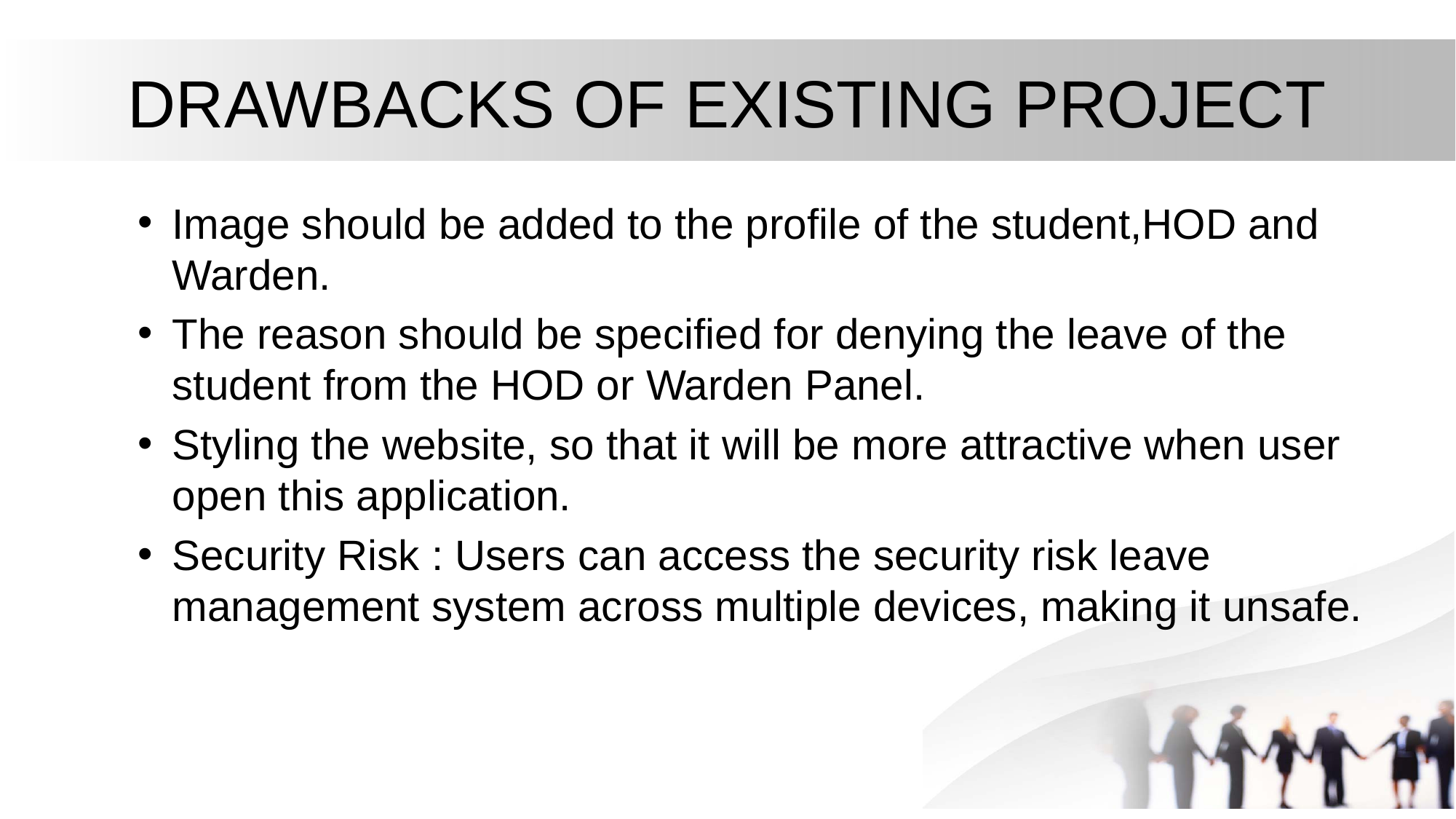

# DRAWBACKS OF EXISTING PROJECT
Image should be added to the profile of the student,HOD and Warden.
The reason should be specified for denying the leave of the student from the HOD or Warden Panel.
Styling the website, so that it will be more attractive when user open this application.
Security Risk : Users can access the security risk leave management system across multiple devices, making it unsafe.